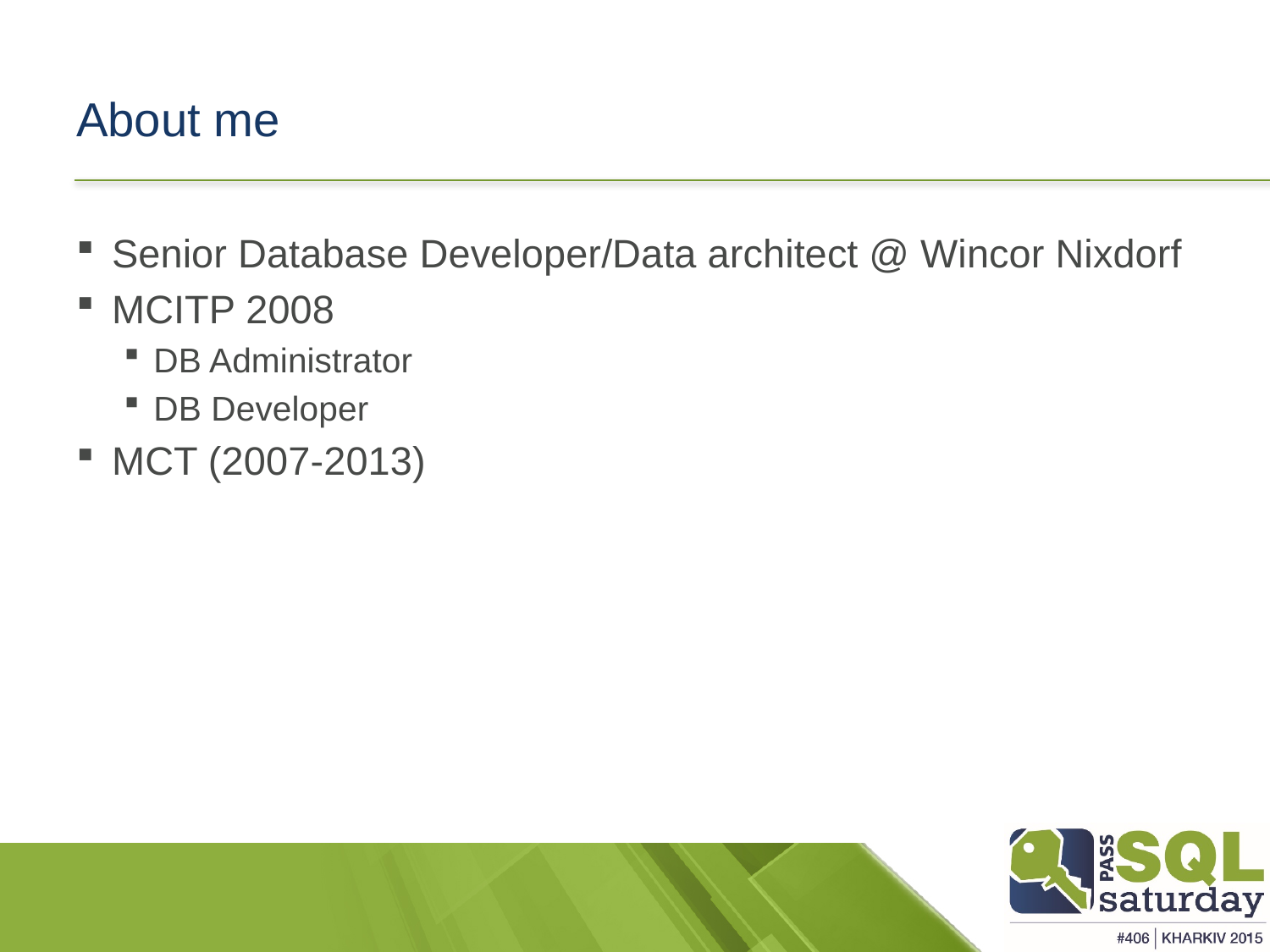

# About me
Senior Database Developer/Data architect @ Wincor Nixdorf
MCITP 2008
DB Administrator
DB Developer
MCT (2007-2013)